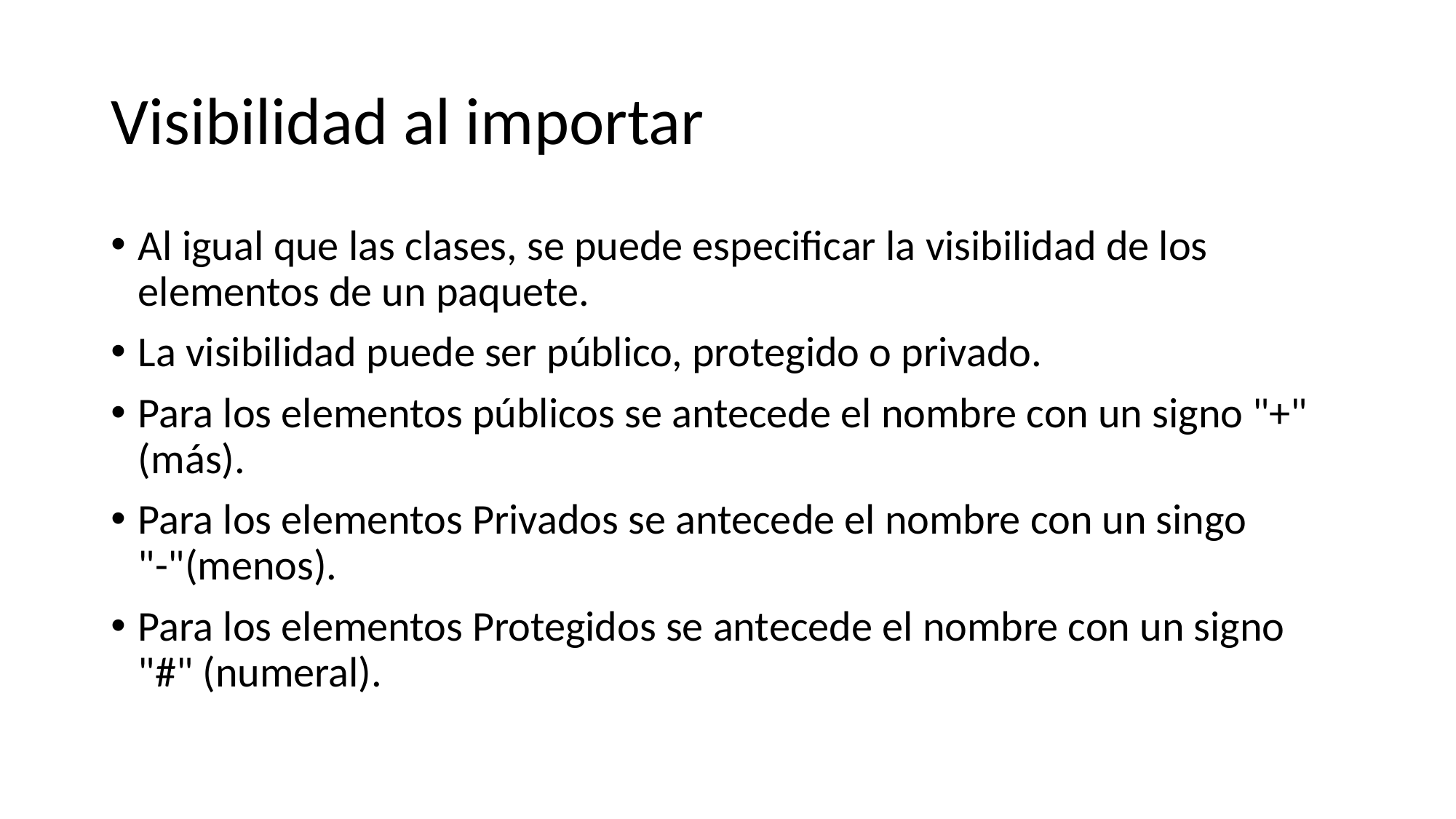

# Visibilidad al importar
Al igual que las clases, se puede especificar la visibilidad de los elementos de un paquete.
La visibilidad puede ser público, protegido o privado.
Para los elementos públicos se antecede el nombre con un signo "+" (más).
Para los elementos Privados se antecede el nombre con un singo "-"(menos).
Para los elementos Protegidos se antecede el nombre con un signo "#" (numeral).